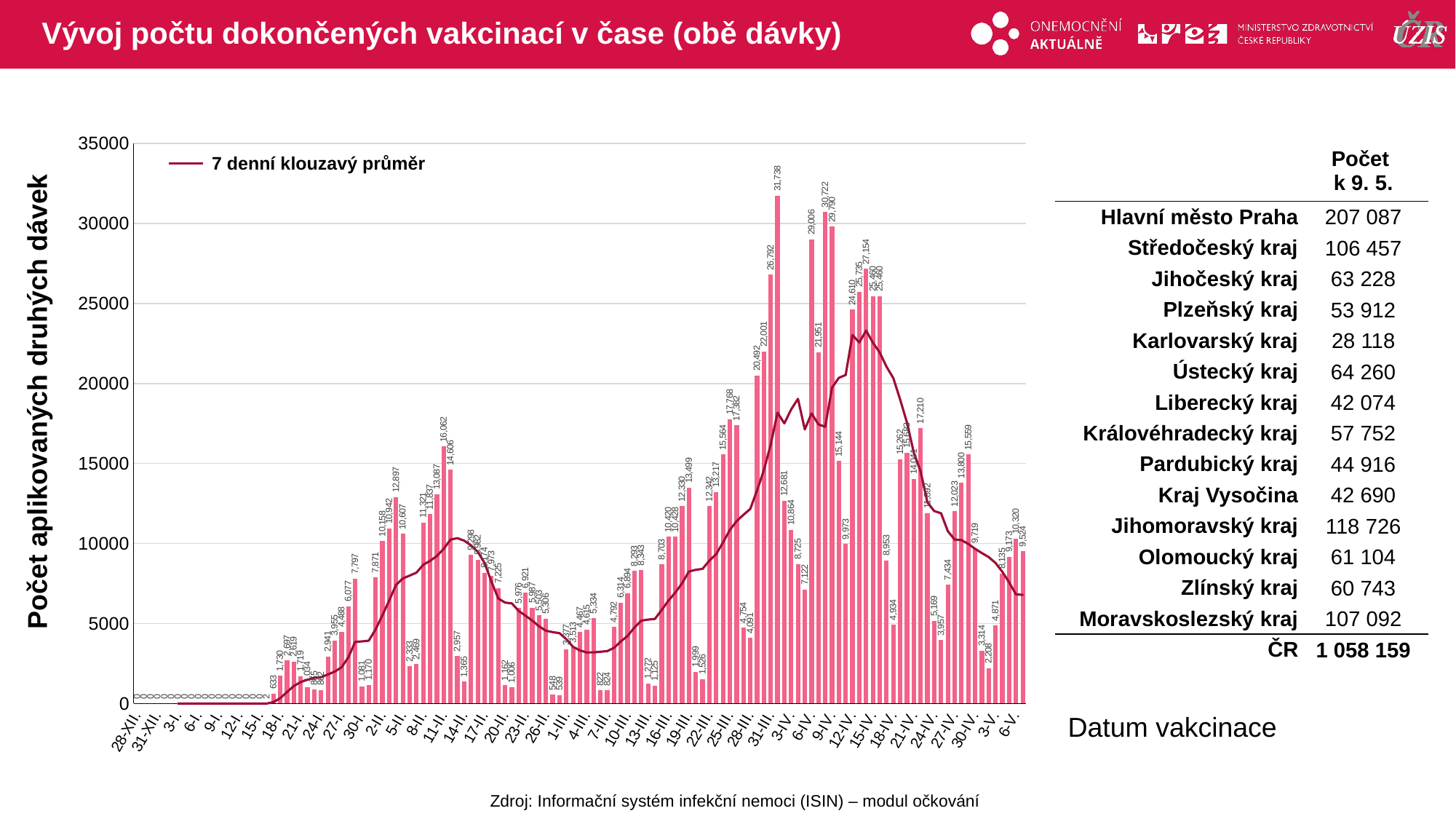

# Vývoj počtu dokončených vakcinací v čase (obě dávky)

### Chart

| Category | druhá dávka |
|---|---|
| 28-XII. | 0.0 |
| 29-XII. | 0.0 |
| 30-XII. | 0.0 |
| 31-XII. | 0.0 |
| 1-I. | 0.0 |
| 2-I. | 0.0 |
| 3-I. | 0.0 |
| 4-I. | 0.0 |
| 5-I. | 0.0 |
| 6-I. | 0.0 |
| 7-I. | 0.0 |
| 8-I. | 0.0 |
| 9-I. | 0.0 |
| 10-I. | 0.0 |
| 11-I. | 0.0 |
| 12-I. | 0.0 |
| 13-I. | 0.0 |
| 14-I. | 0.0 |
| 15-I. | 0.0 |
| 16-I. | 2.0 |
| 17-I. | 633.0 |
| 18-I. | 1730.0 |
| 19-I. | 2697.0 |
| 20-I. | 2619.0 |
| 21-I. | 1719.0 |
| 22-I. | 1034.0 |
| 23-I. | 865.0 |
| 24-I. | 862.0 |
| 25-I. | 2941.0 |
| 26-I. | 3955.0 |
| 27-I. | 4488.0 |
| 28-I. | 6077.0 |
| 29-I. | 7797.0 |
| 30-I. | 1081.0 |
| 31-I. | 1170.0 |
| 1-II. | 7871.0 |
| 2-II. | 10158.0 |
| 3-II. | 10942.0 |
| 4-II. | 12897.0 |
| 5-II. | 10607.0 |
| 6-II. | 2333.0 |
| 7-II. | 2469.0 |
| 8-II. | 11321.0 |
| 9-II. | 11837.0 |
| 10-II. | 13087.0 |
| 11-II. | 16062.0 |
| 12-II. | 14606.0 |
| 13-II. | 2957.0 |
| 14-II. | 1365.0 |
| 15-II. | 9298.0 |
| 16-II. | 8982.0 |
| 17-II. | 8174.0 |
| 18-II. | 7973.0 |
| 19-II. | 7225.0 |
| 20-II. | 1162.0 |
| 21-II. | 1006.0 |
| 22-II. | 5976.0 |
| 23-II. | 6921.0 |
| 24-II. | 5987.0 |
| 25-II. | 5503.0 |
| 26-II. | 5306.0 |
| 27-II. | 548.0 |
| 28-II. | 539.0 |
| 1-III. | 3377.0 |
| 2-III. | 3513.0 |
| 3-III. | 4467.0 |
| 4-III. | 4615.0 |
| 5-III. | 5334.0 |
| 6-III. | 822.0 |
| 7-III. | 824.0 |
| 8-III. | 4792.0 |
| 9-III. | 6314.0 |
| 10-III. | 6894.0 |
| 11-III. | 8293.0 |
| 12-III. | 8343.0 |
| 13-III. | 1272.0 |
| 14-III. | 1125.0 |
| 15-III. | 8703.0 |
| 16-III. | 10420.0 |
| 17-III. | 10428.0 |
| 18-III. | 12330.0 |
| 19-III. | 13499.0 |
| 20-III. | 1999.0 |
| 21-III. | 1526.0 |
| 22-III. | 12342.0 |
| 23-III. | 13217.0 |
| 24-III. | 15564.0 |
| 25-III. | 17768.0 |
| 26-III. | 17382.0 |
| 27-III. | 4754.0 |
| 28-III. | 4091.0 |
| 29-III. | 20492.0 |
| 30-III. | 22001.0 |
| 31-III. | 26792.0 |
| 1-IV. | 31738.0 |
| 2-IV. | 12681.0 |
| 3-IV. | 10864.0 |
| 4-IV. | 8725.0 |
| 5-IV. | 7122.0 |
| 6-IV. | 29006.0 |
| 7-IV. | 21951.0 |
| 8-IV. | 30722.0 |
| 9-IV. | 29790.0 |
| 10-IV. | 15144.0 |
| 11-IV. | 9973.0 |
| 12-IV. | 24610.0 |
| 13-IV. | 25735.0 |
| 14-IV. | 27154.0 |
| 15-IV. | 25460.0 |
| 16-IV. | 25460.0 |
| 17-IV. | 8953.0 |
| 18-IV. | 4934.0 |
| 19-IV. | 15262.0 |
| 20-IV. | 15683.0 |
| 21-IV. | 14041.0 |
| 22-IV. | 17210.0 |
| 23-IV. | 11892.0 |
| 24-IV. | 5169.0 |
| 25-IV. | 3957.0 |
| 26-IV. | 7434.0 |
| 27-IV. | 12023.0 |
| 28-IV. | 13800.0 |
| 29-IV. | 15559.0 |
| 30-IV. | 9719.0 |
| 1-V. | 3314.0 |
| 2-V. | 2208.0 |
| 3-V. | 4871.0 |
| 4-V. | 8135.0 |
| 5-V. | 9173.0 |
| 6-V. | 10320.0 |
| 7-V. | 9524.0 |
|  | Počet k 9. 5. |
| --- | --- |
| Hlavní město Praha | 207 087 |
| Středočeský kraj | 106 457 |
| Jihočeský kraj | 63 228 |
| Plzeňský kraj | 53 912 |
| Karlovarský kraj | 28 118 |
| Ústecký kraj | 64 260 |
| Liberecký kraj | 42 074 |
| Královéhradecký kraj | 57 752 |
| Pardubický kraj | 44 916 |
| Kraj Vysočina | 42 690 |
| Jihomoravský kraj | 118 726 |
| Olomoucký kraj | 61 104 |
| Zlínský kraj | 60 743 |
| Moravskoslezský kraj | 107 092 |
| ČR | 1 058 159 |
7 denní klouzavý průměr
Počet aplikovaných druhých dávek
Datum vakcinace
Zdroj: Informační systém infekční nemoci (ISIN) – modul očkování